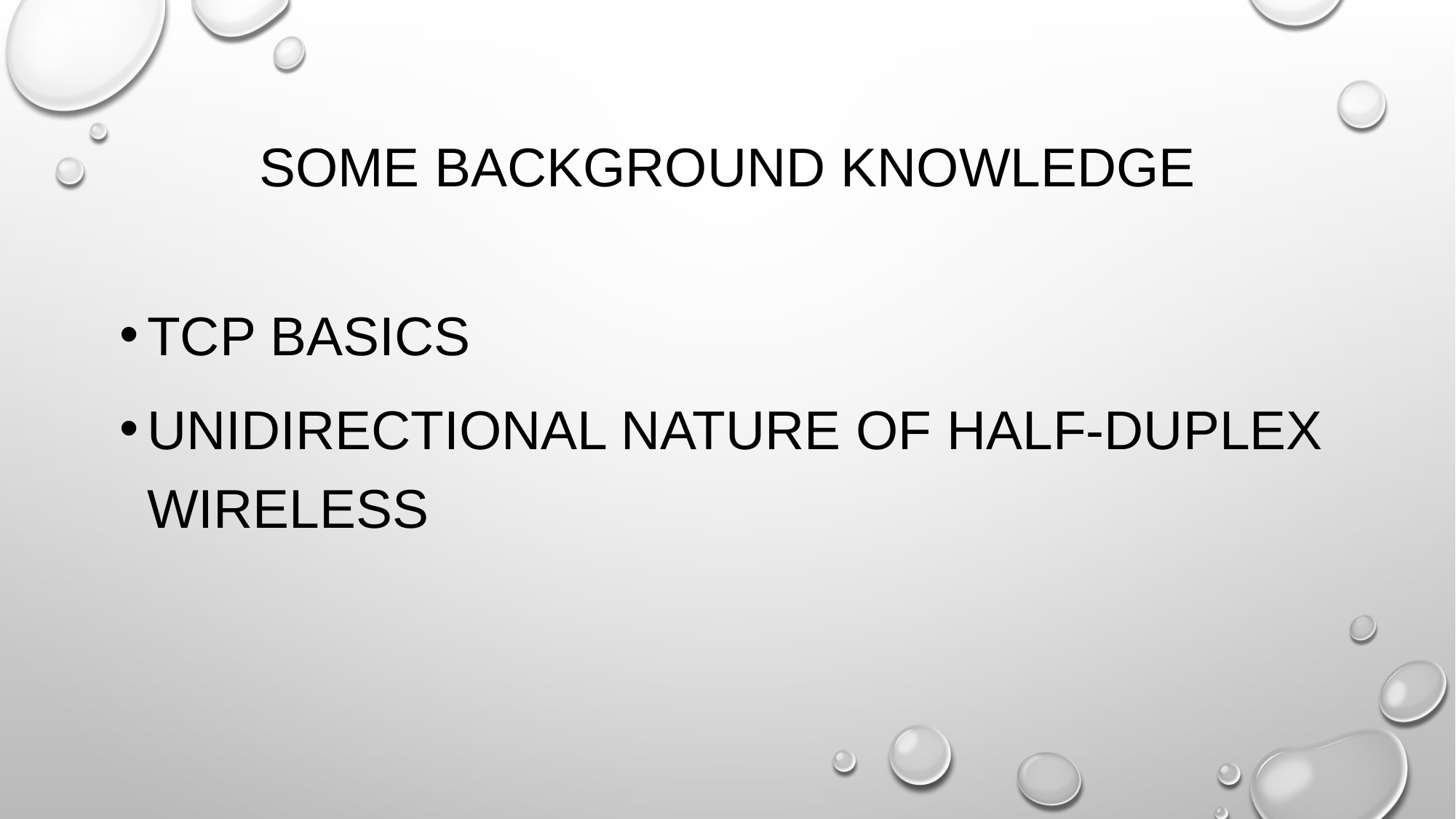

# Some Background knowledge
Tcp Basics
unidirectional nature of half-duplex wireless